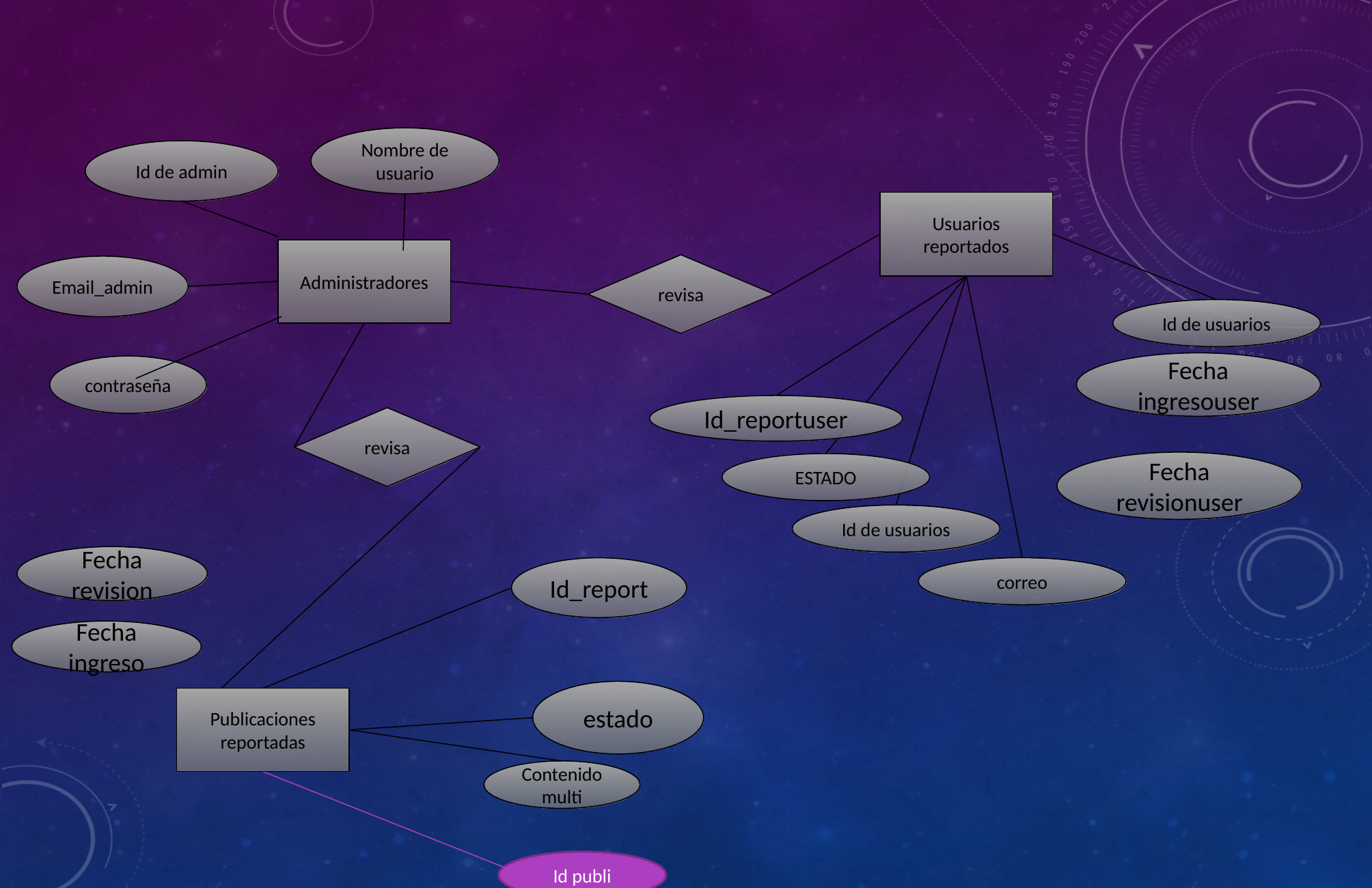

Nombre de usuario
Id de admin
Usuarios reportados
Administradores
revisa
Email_admin
Id de usuarios
Fecha ingresouser
contraseña
Id_reportuser
revisa
Fecha revisionuser
ESTADO
Id de usuarios
Fecha revision
correo
Id_report
Fecha ingreso
estado
Publicaciones reportadas
Contenido multi
Id publi